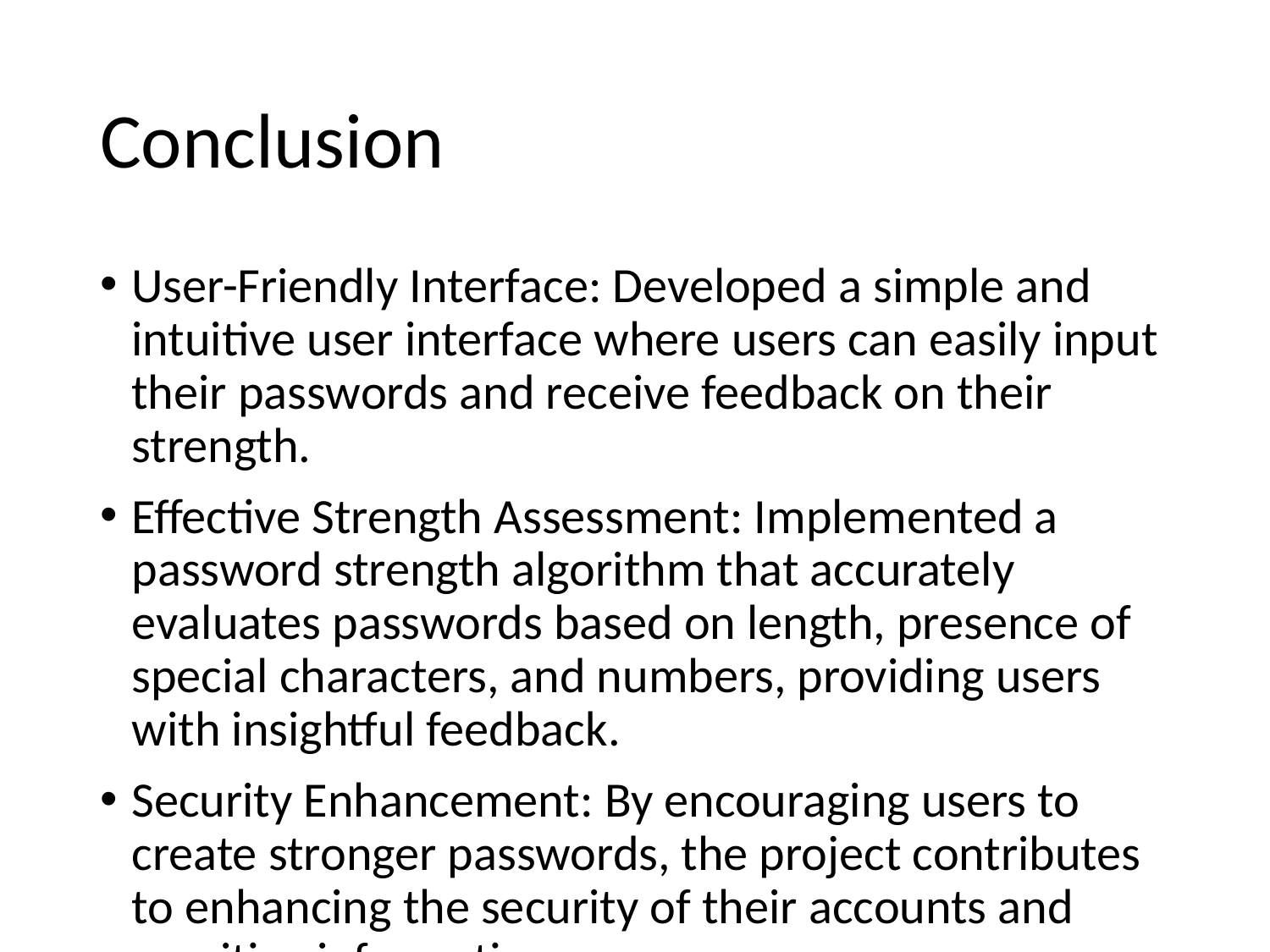

# Conclusion
User-Friendly Interface: Developed a simple and intuitive user interface where users can easily input their passwords and receive feedback on their strength.
Effective Strength Assessment: Implemented a password strength algorithm that accurately evaluates passwords based on length, presence of special characters, and numbers, providing users with insightful feedback.
Security Enhancement: By encouraging users to create stronger passwords, the project contributes to enhancing the security of their accounts and sensitive information.